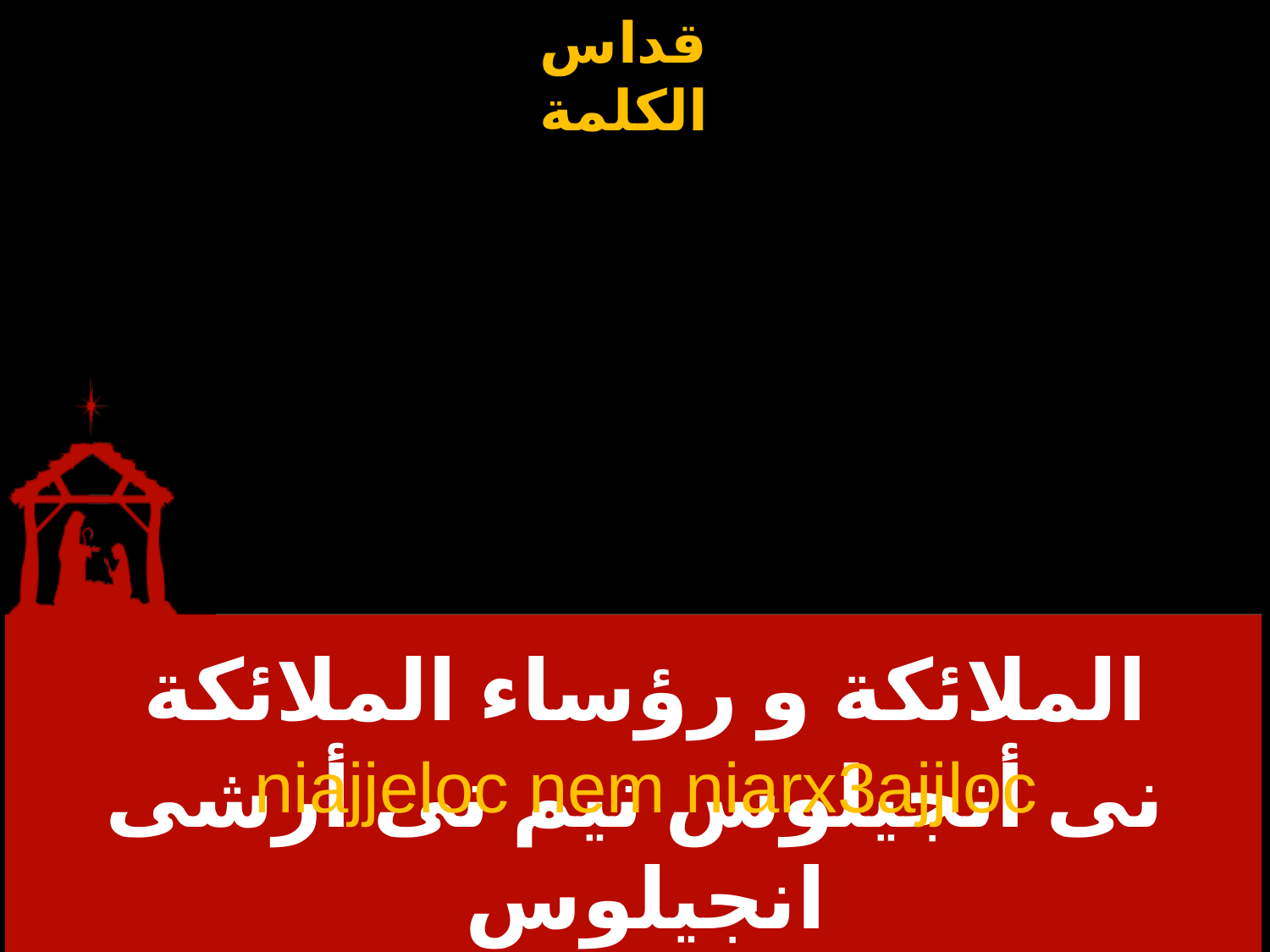

# الملائكة و رؤساء الملائكة
niajjeloc nem niarx3ajjloc
نى أنجيلوس نيم نى أرشى انجيلوس